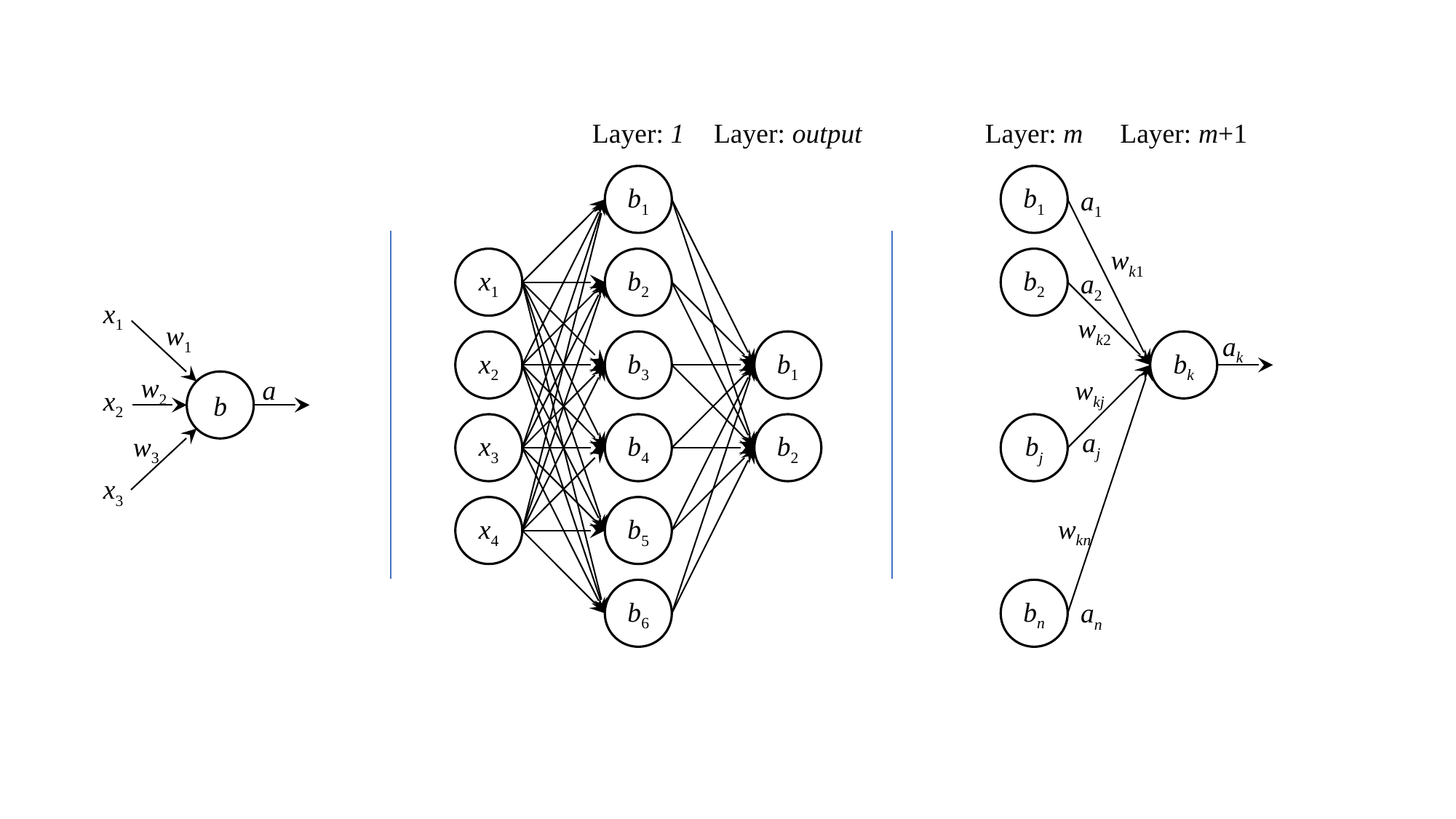

Layer: 1
Layer: output
Layer: m
Layer: m+1
b1
b1
a1
wk1
x1
b2
b2
a2
x1
wk2

w1
ak
x2
b3
b1
bk
w2
a
wkj
b
x2

x3
b4
b2
bj
aj
w3
x3

x4
b5
wkn
b6
bn
an